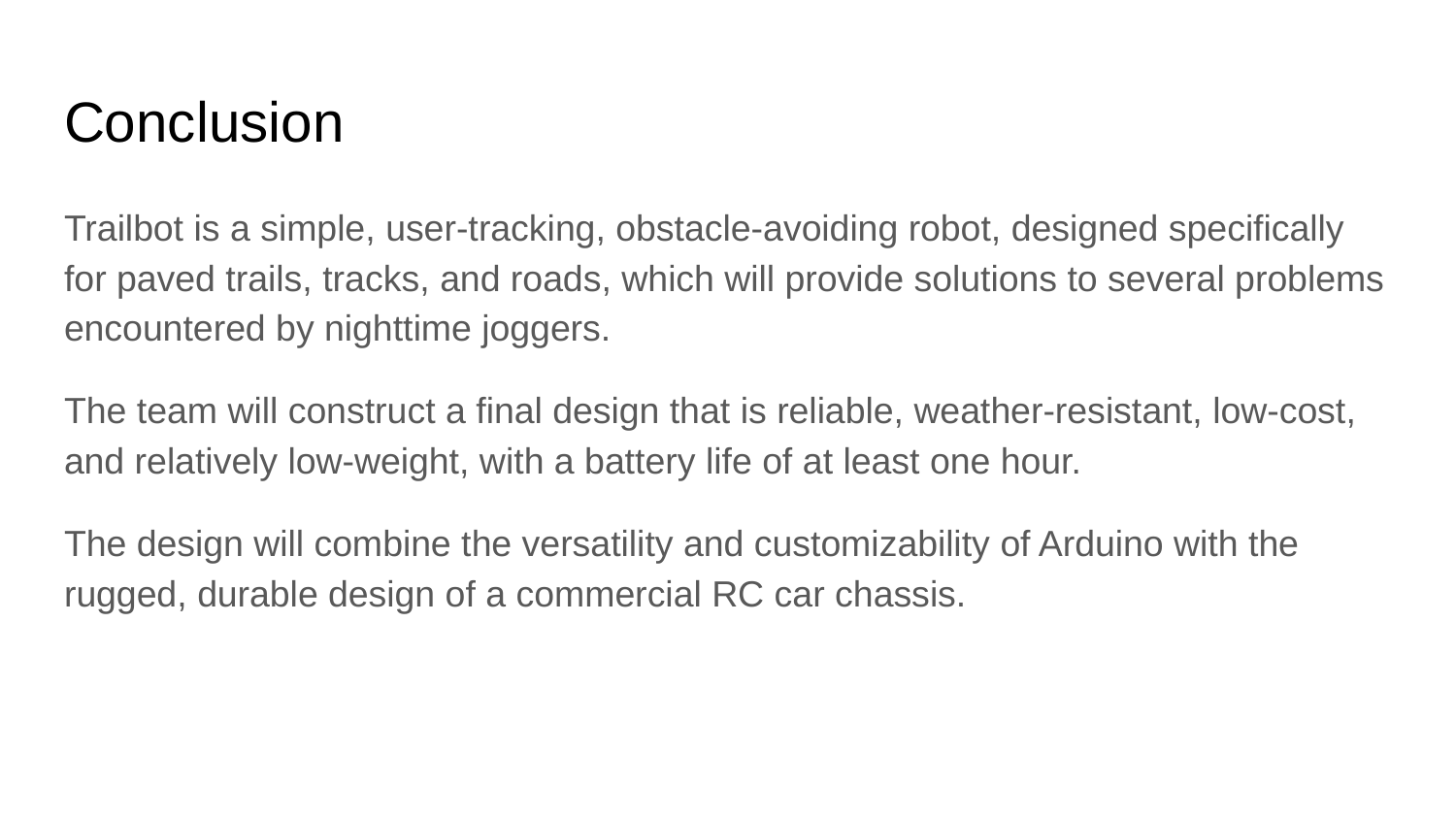

# Conclusion
Trailbot is a simple, user-tracking, obstacle-avoiding robot, designed specifically for paved trails, tracks, and roads, which will provide solutions to several problems encountered by nighttime joggers.
The team will construct a final design that is reliable, weather-resistant, low-cost,  and relatively low-weight, with a battery life of at least one hour.
The design will combine the versatility and customizability of Arduino with the rugged, durable design of a commercial RC car chassis.